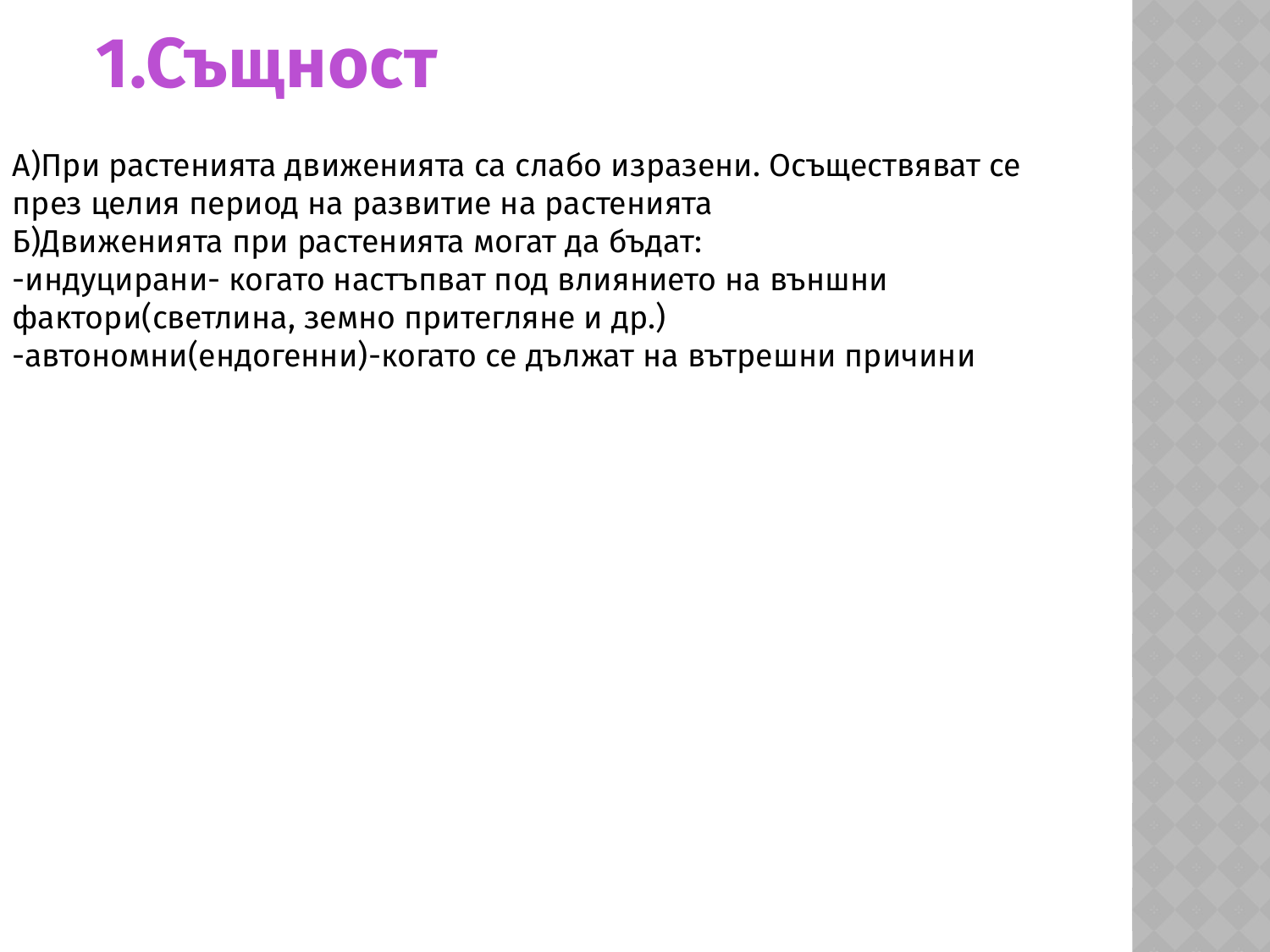

1.Същност
#
А)При растенията движенията са слабо изразени. Осъществяват се през целия период на развитие на растенията
Б)Движенията при растенията могат да бъдат:
-индуцирани- когато настъпват под влиянието на външни фактори(светлина, земно притегляне и др.)
-автономни(ендогенни)-когато се дължат на вътрешни причини